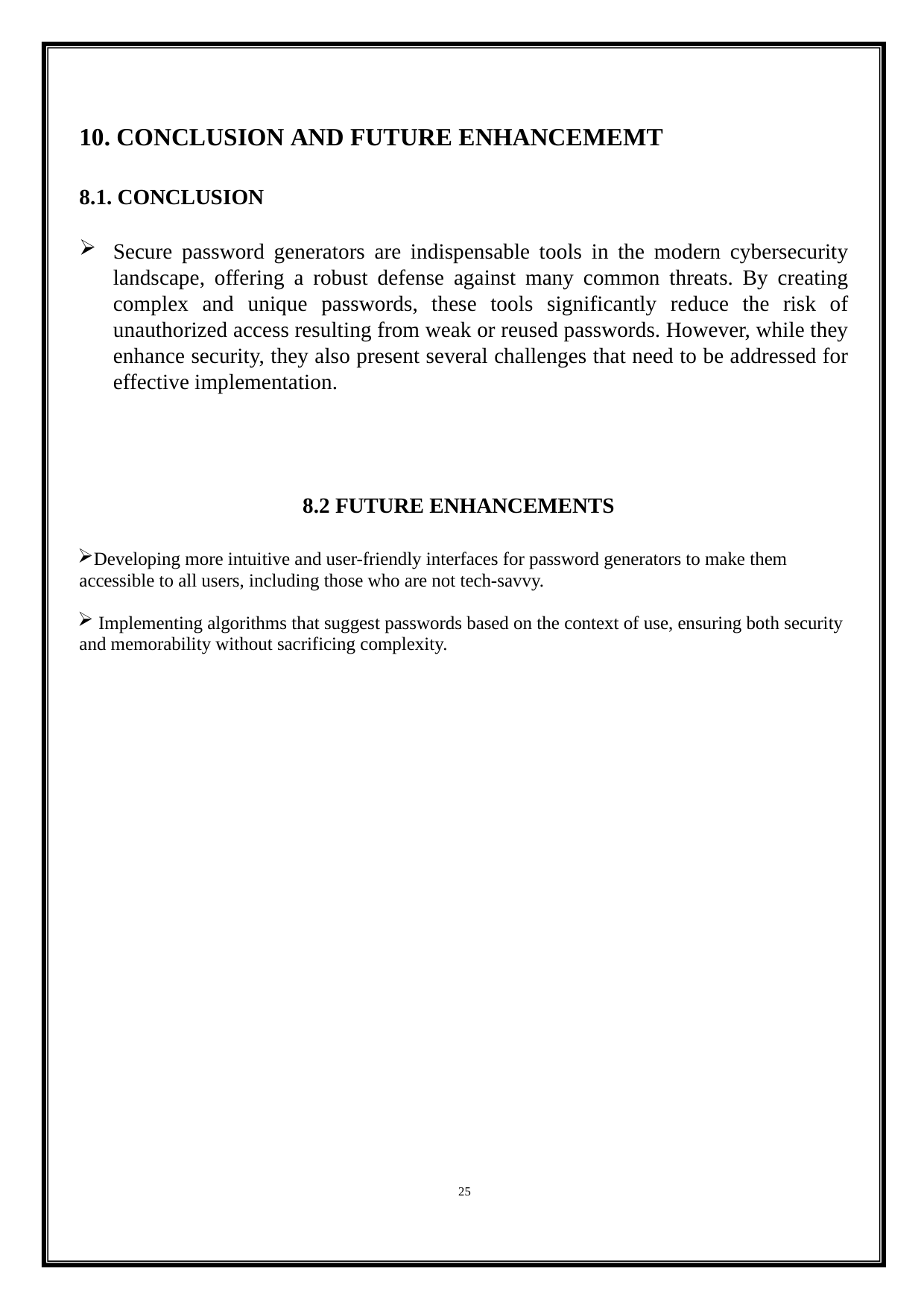

10. CONCLUSION AND FUTURE ENHANCEMEMT

8.1. CONCLUSION

Secure password generators are indispensable tools in the modern cybersecurity landscape, offering a robust defense against many common threats. By creating complex and unique passwords, these tools significantly reduce the risk of unauthorized access resulting from weak or reused passwords. However, while they enhance security, they also present several challenges that need to be addressed for effective implementation.
8.2 FUTURE ENHANCEMENTS

Developing more intuitive and user-friendly interfaces for password generators to make them accessible to all users, including those who are not tech-savvy.

 Implementing algorithms that suggest passwords based on the context of use, ensuring both security and memorability without sacrificing complexity.
25